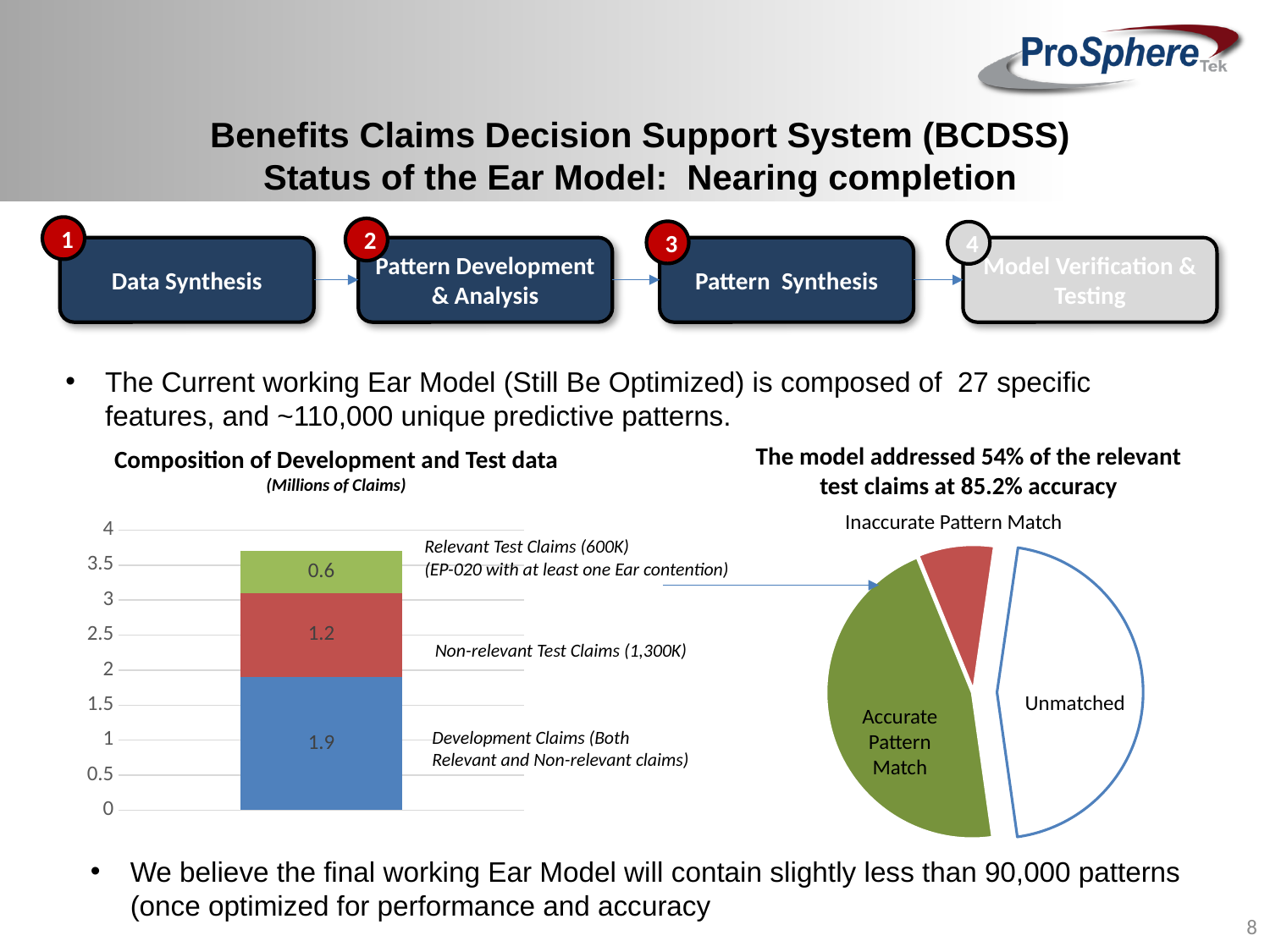

# Benefits Claims Decision Support System (BCDSS) Status of the Ear Model:  Nearing completion
1
2
3
4
Data Synthesis
Pattern Development & Analysis
Pattern  Synthesis
Model Verification & Testing
The Current working Ear Model (Still Be Optimized) is composed of  27 specific features, and ~110,000 unique predictive patterns.
The model addressed 54% of the relevant test claims at 85.2% accuracy
Composition of Development and Test data
(Millions of Claims)
Inaccurate Pattern Match

### Chart

| Category | Test Data | Non Supplemental Development Data | Development Data |
|---|---|---|---|
| Series 1 | 1.9 | 1.2 | 0.6 |
Relevant Test Claims (600K)
(EP-020 with at least one Ear contention)

### Chart

| Category | Sales |
|---|---|
| Accurate Ear CDD  | 235884.0 |
| Inaccurate Ear CDD | 43288.0 |
| Unaddressed by Model | 232914.0 |
Non-relevant Test Claims (1,300K)
Unmatched
Accurate Pattern Match
Development Claims (Both Relevant and Non-relevant claims)
We believe the final working Ear Model will contain slightly less than 90,000 patterns (once optimized for performance and accuracy
8